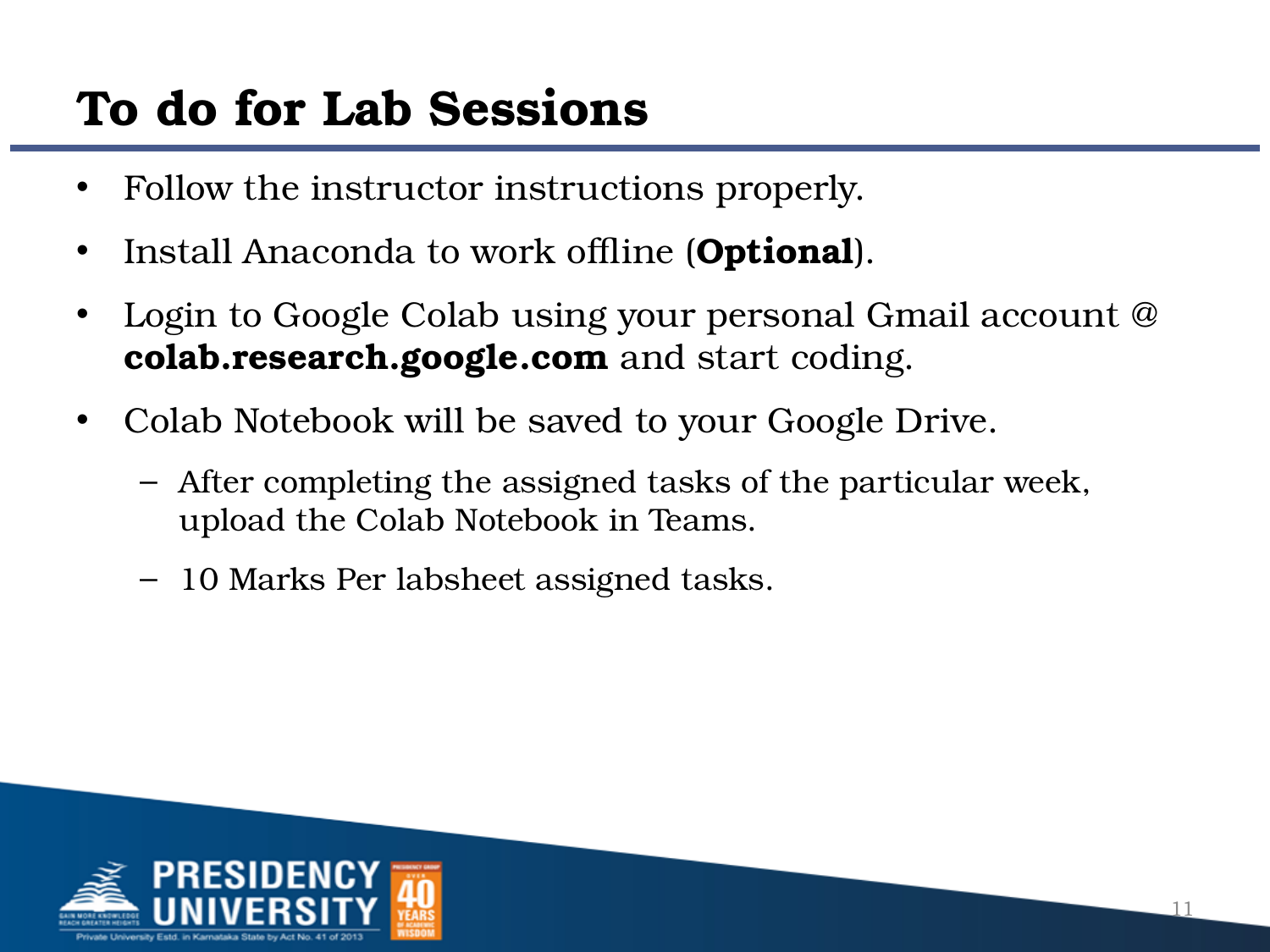

# To do for Lab Sessions
Follow the instructor instructions properly.
Install Anaconda to work offline (Optional).
Login to Google Colab using your personal Gmail account @ colab.research.google.com and start coding.
Colab Notebook will be saved to your Google Drive.
After completing the assigned tasks of the particular week, upload the Colab Notebook in Teams.
10 Marks Per labsheet assigned tasks.

11